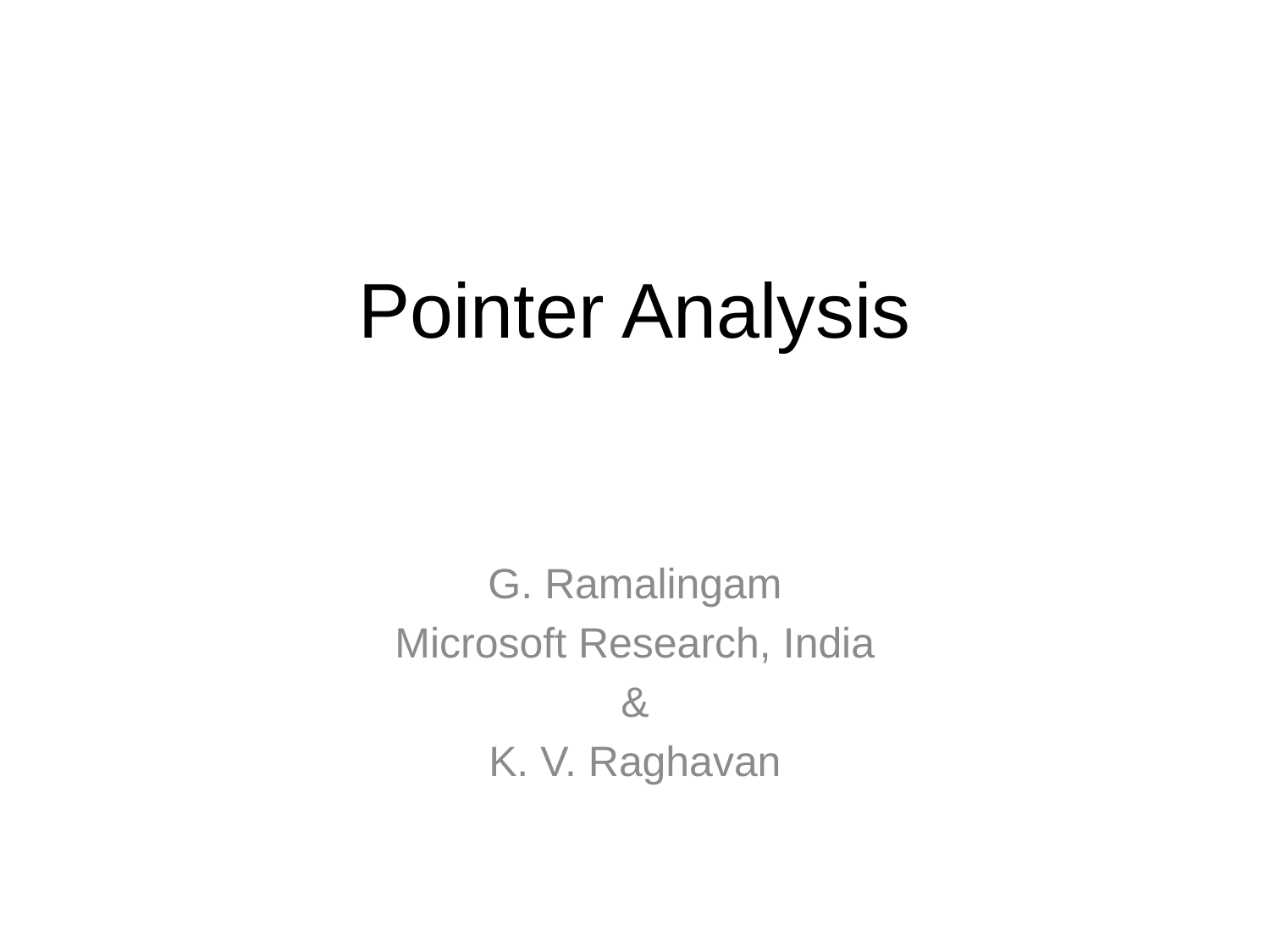

# Pointer Analysis
G. Ramalingam
Microsoft Research, India
&
K. V. Raghavan